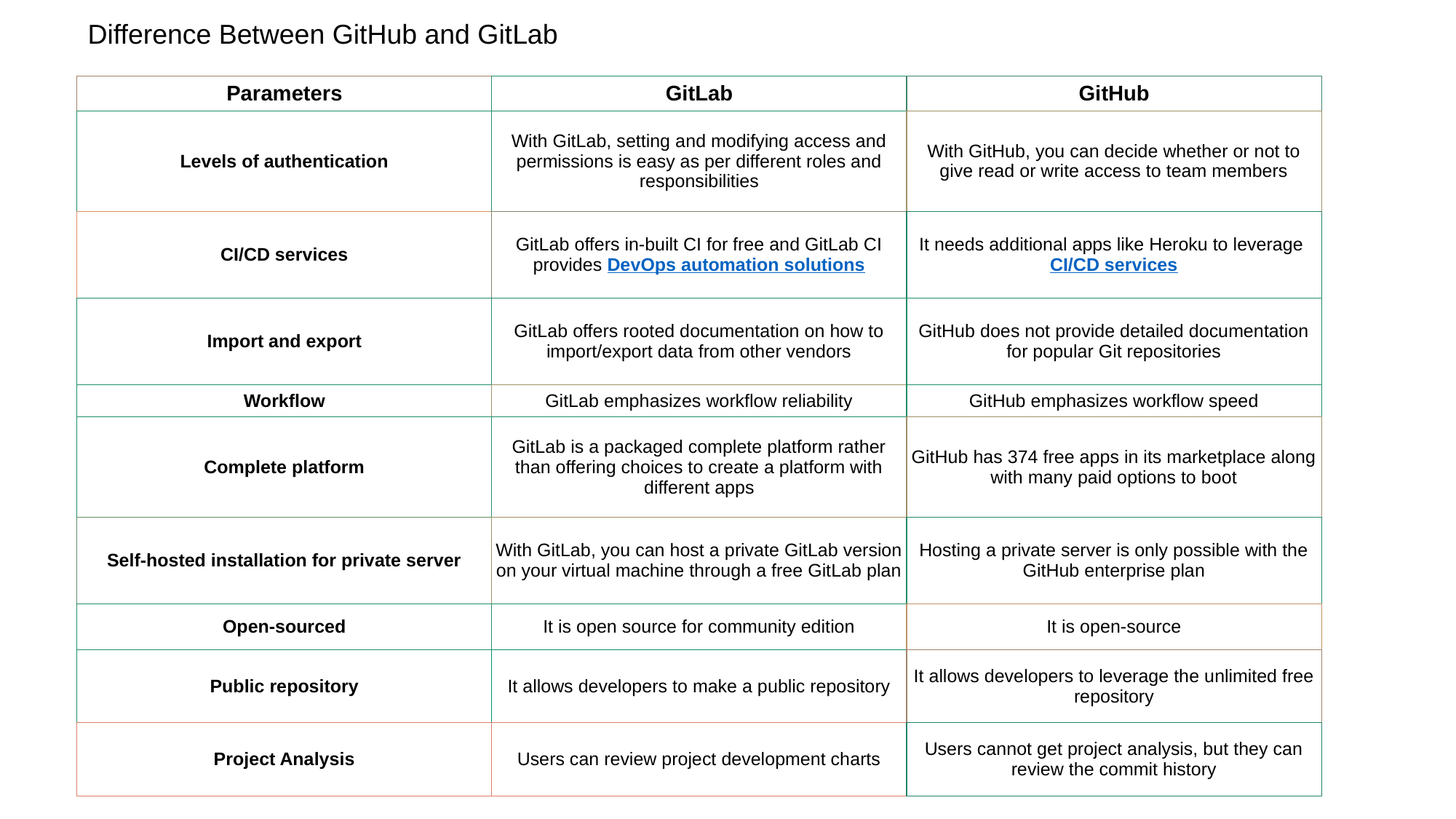

Difference Between GitHub and GitLab
| Parameters | GitLab | GitHub |
| --- | --- | --- |
| Levels of authentication | With GitLab, setting and modifying access and permissions is easy as per different roles and responsibilities | With GitHub, you can decide whether or not to give read or write access to team members |
| CI/CD services | GitLab offers in-built CI for free and GitLab CI provides DevOps automation solutions | It needs additional apps like Heroku to leverage CI/CD services |
| Import and export | GitLab offers rooted documentation on how to import/export data from other vendors | GitHub does not provide detailed documentation for popular Git repositories |
| Workflow | GitLab emphasizes workflow reliability | GitHub emphasizes workflow speed |
| Complete platform | GitLab is a packaged complete platform rather than offering choices to create a platform with different apps | GitHub has 374 free apps in its marketplace along with many paid options to boot |
| Self-hosted installation for private server | With GitLab, you can host a private GitLab version on your virtual machine through a free GitLab plan | Hosting a private server is only possible with the GitHub enterprise plan |
| Open-sourced | It is open source for community edition | It is open-source |
| Public repository | It allows developers to make a public repository | It allows developers to leverage the unlimited free repository |
| Project Analysis | Users can review project development charts | Users cannot get project analysis, but they can review the commit history |